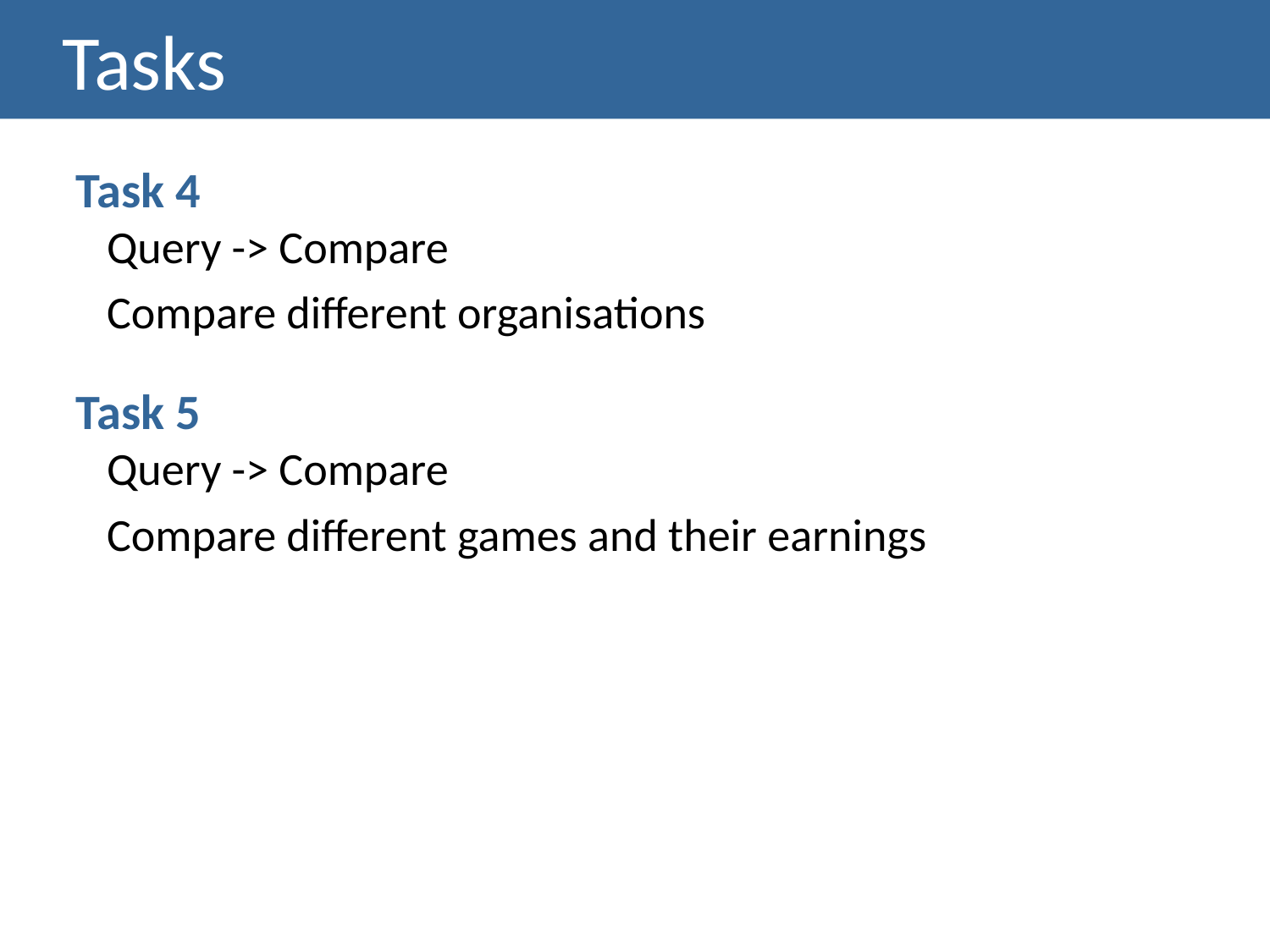

Tasks
Task 4
Query -> Compare
Compare different organisations
Task 5
Query -> Compare
Compare different games and their earnings